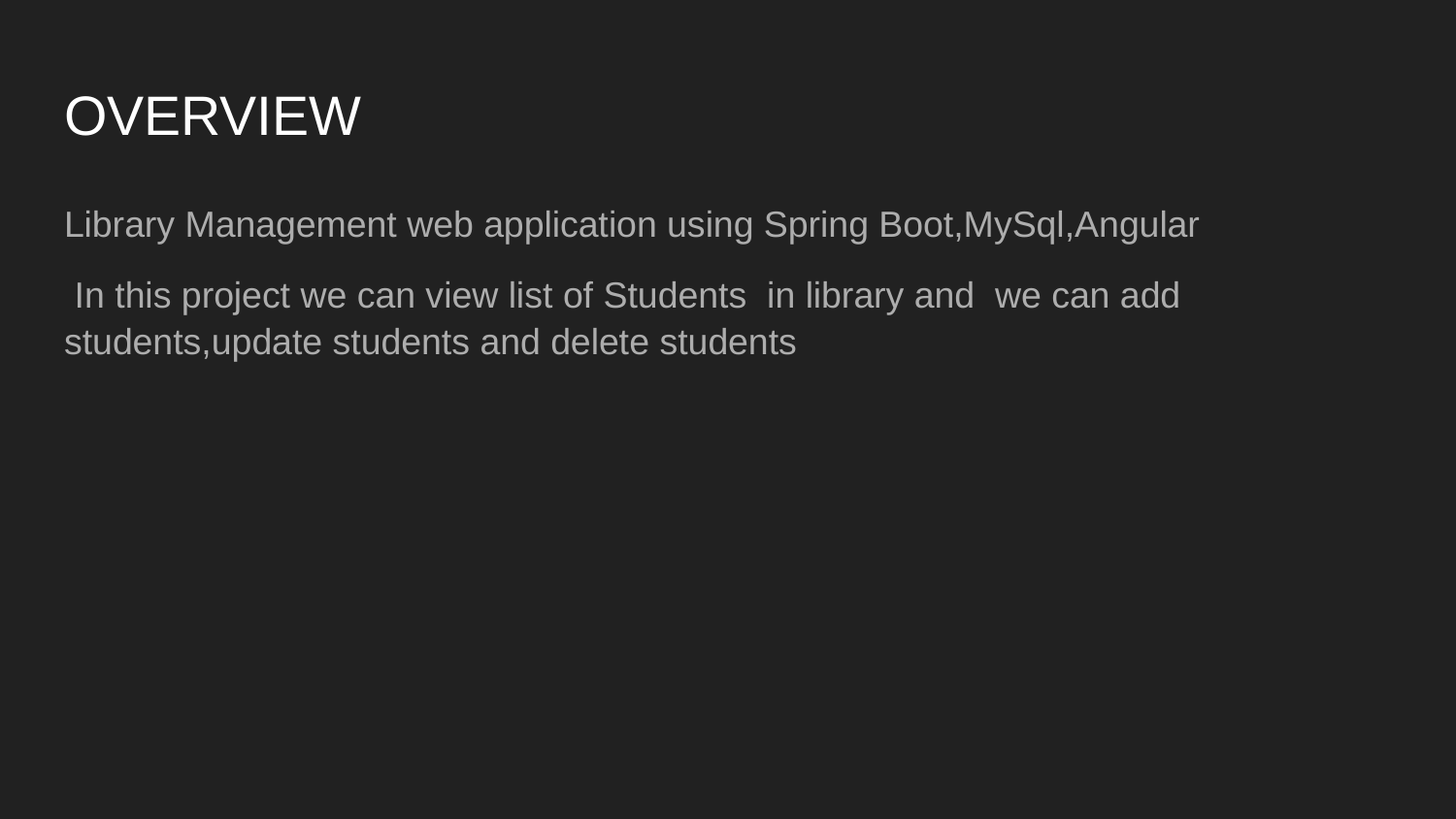

# OVERVIEW
Library Management web application using Spring Boot,MySql,Angular
 In this project we can view list of Students  in library and  we can add students,update students and delete students